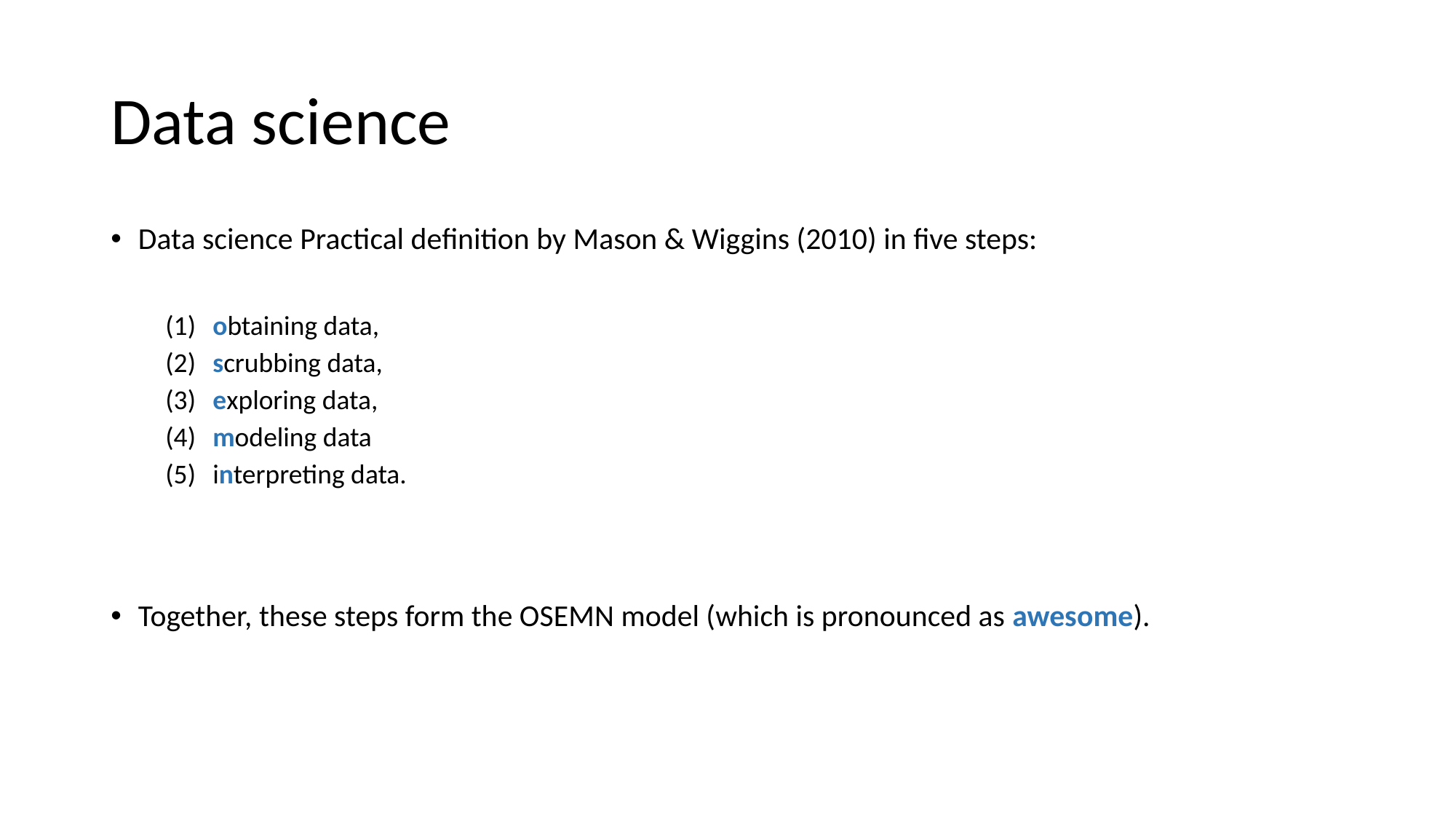

# Data science
Data science Practical definition by Mason & Wiggins (2010) in five steps:

 obtaining data,
 scrubbing data,
 exploring data,
 modeling data
 interpreting data.

Together, these steps form the OSEMN model (which is pronounced as awesome).